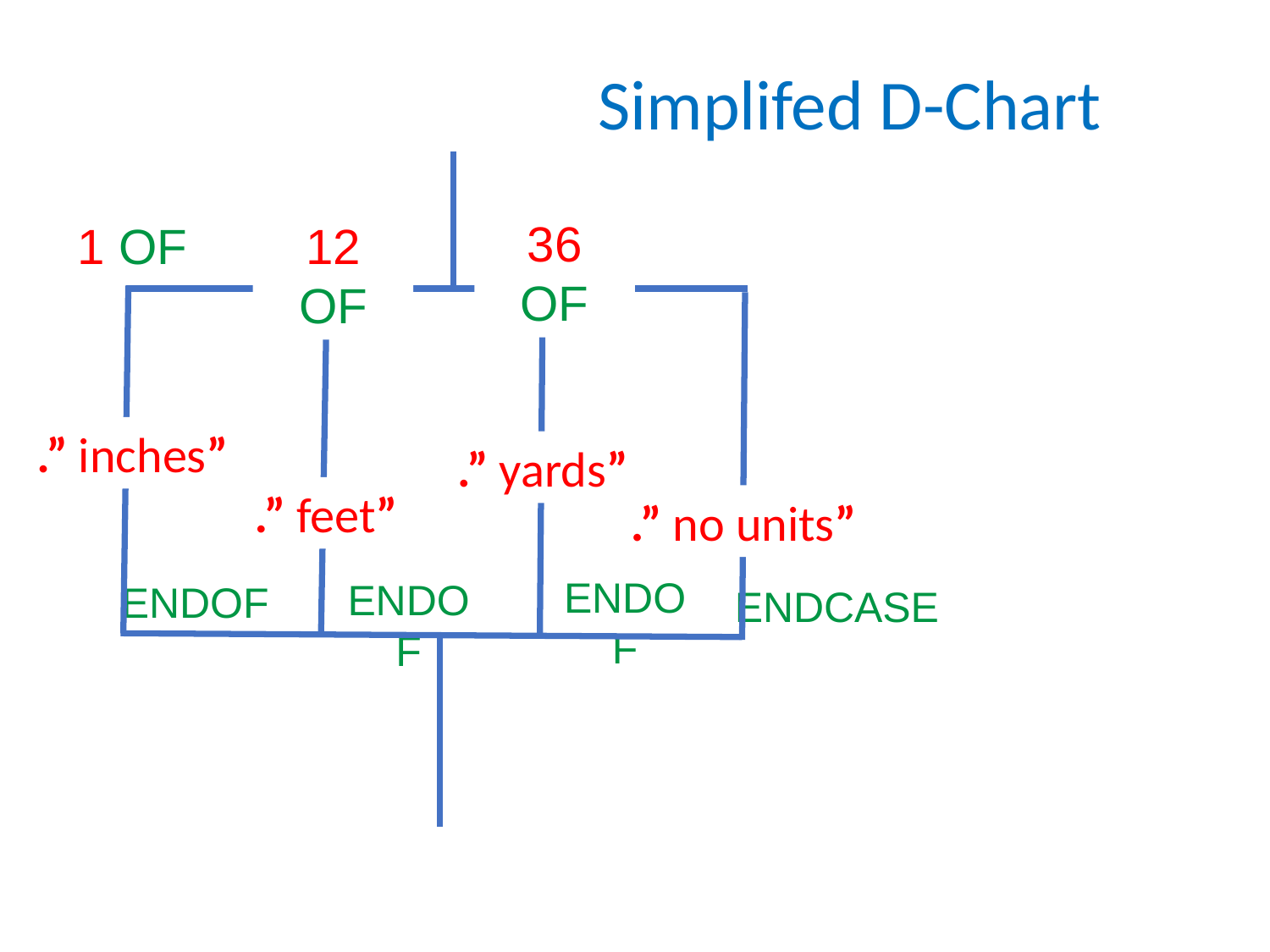

Simplifed D-Chart
36 OF
12 OF
1 OF
.” inches”
.” yards”
.” feet”
.” no units”
ENDOF
ENDOF
ENDOF
ENDCASE